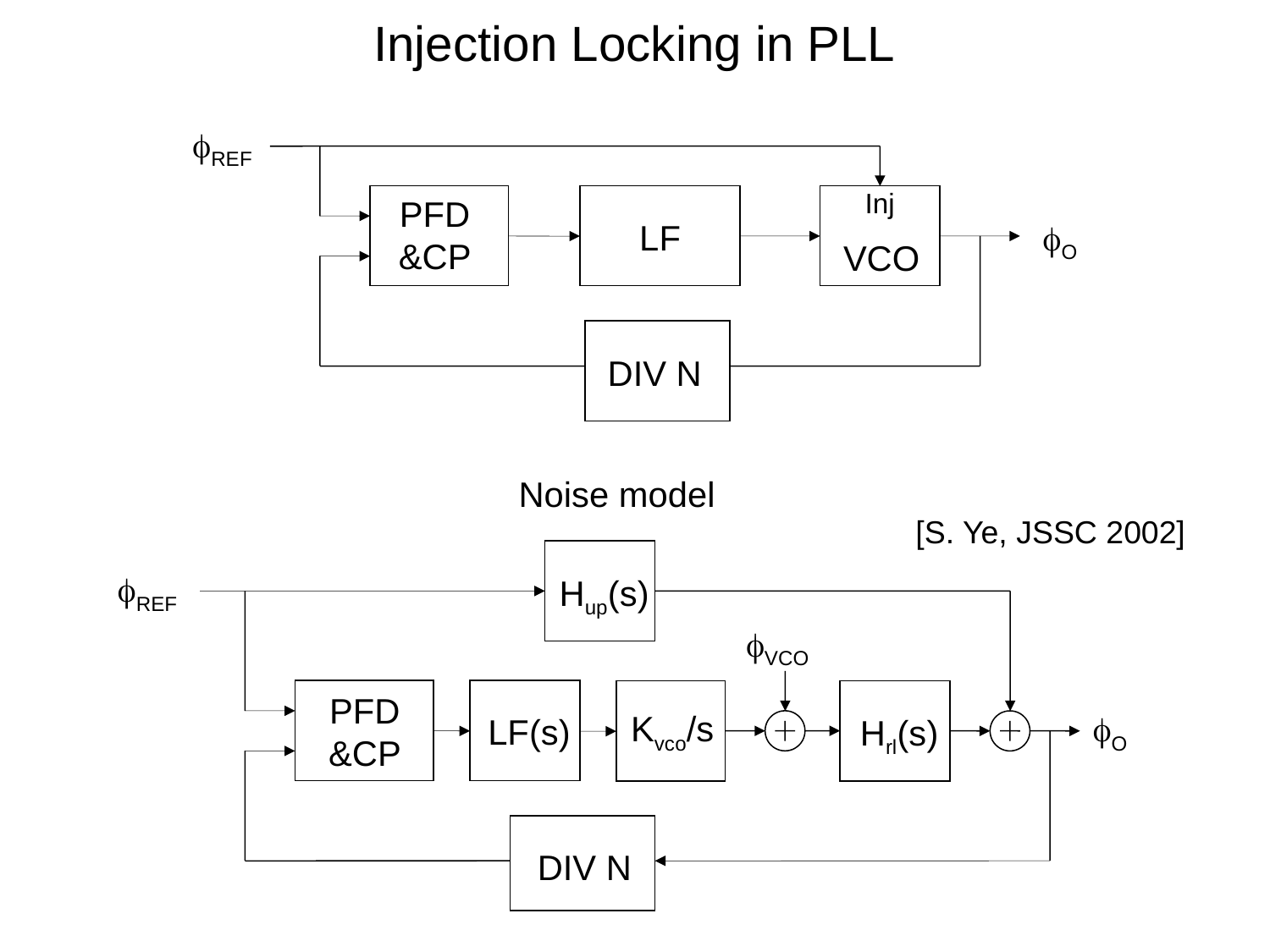

Injection Locking in PLL
φREF

Inj

PFD
&CP
LF
φO

VCO

DIV N

Noise model
[S. Ye, JSSC 2002]

φREF
Hup(s)

φVCO

PFD
&CP
Kvco/s
φO
LF(s)
Hrl(s)

DIV N